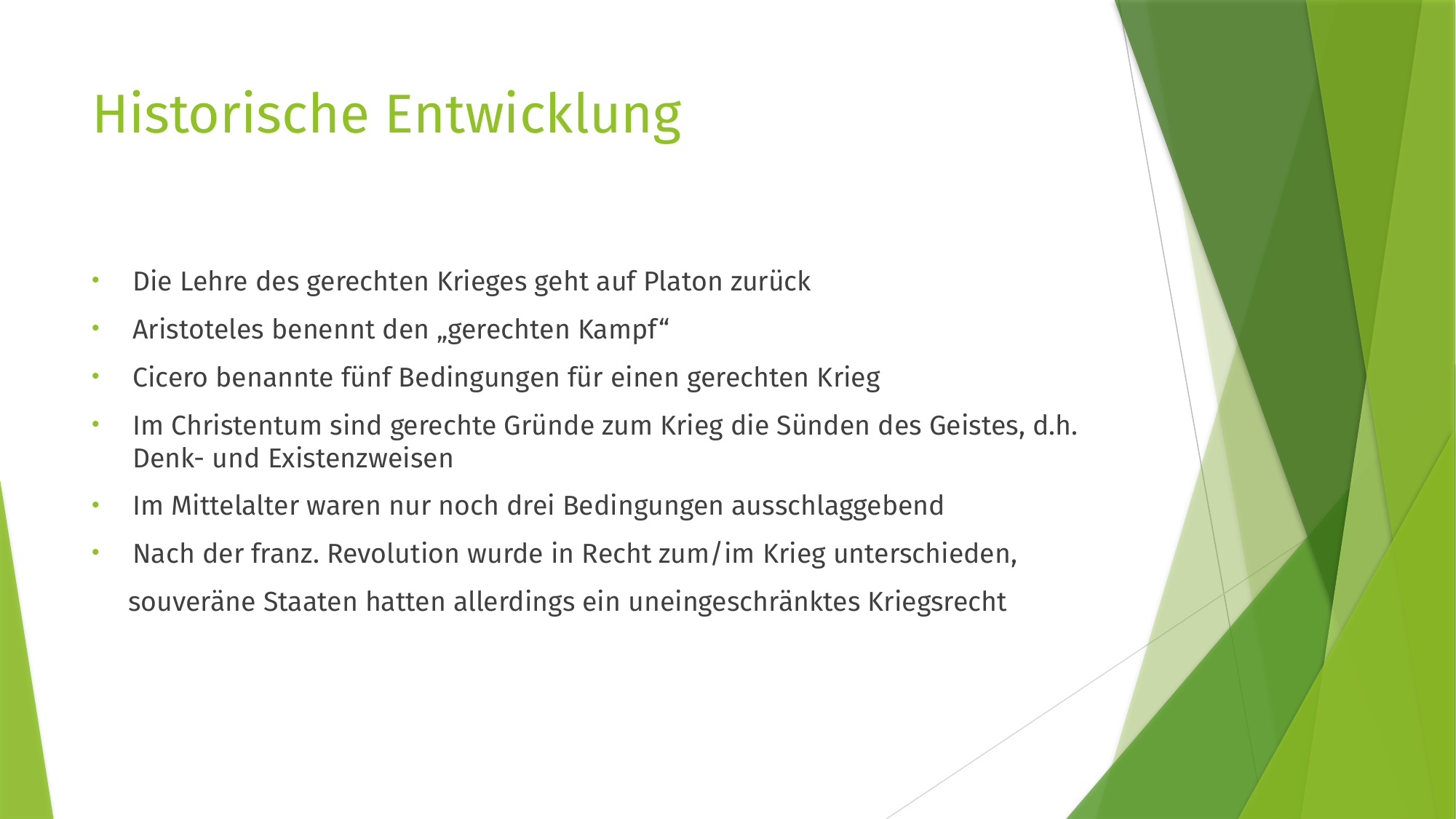

# Historische Entwicklung
Die Lehre des gerechten Krieges geht auf Platon zurück
Aristoteles benennt den „gerechten Kampf“
Cicero benannte fünf Bedingungen für einen gerechten Krieg
Im Christentum sind gerechte Gründe zum Krieg die Sünden des Geistes, d.h. Denk- und Existenzweisen
Im Mittelalter waren nur noch drei Bedingungen ausschlaggebend
Nach der franz. Revolution wurde in Recht zum/im Krieg unterschieden,
     souveräne Staaten hatten allerdings ein uneingeschränktes Kriegsrecht